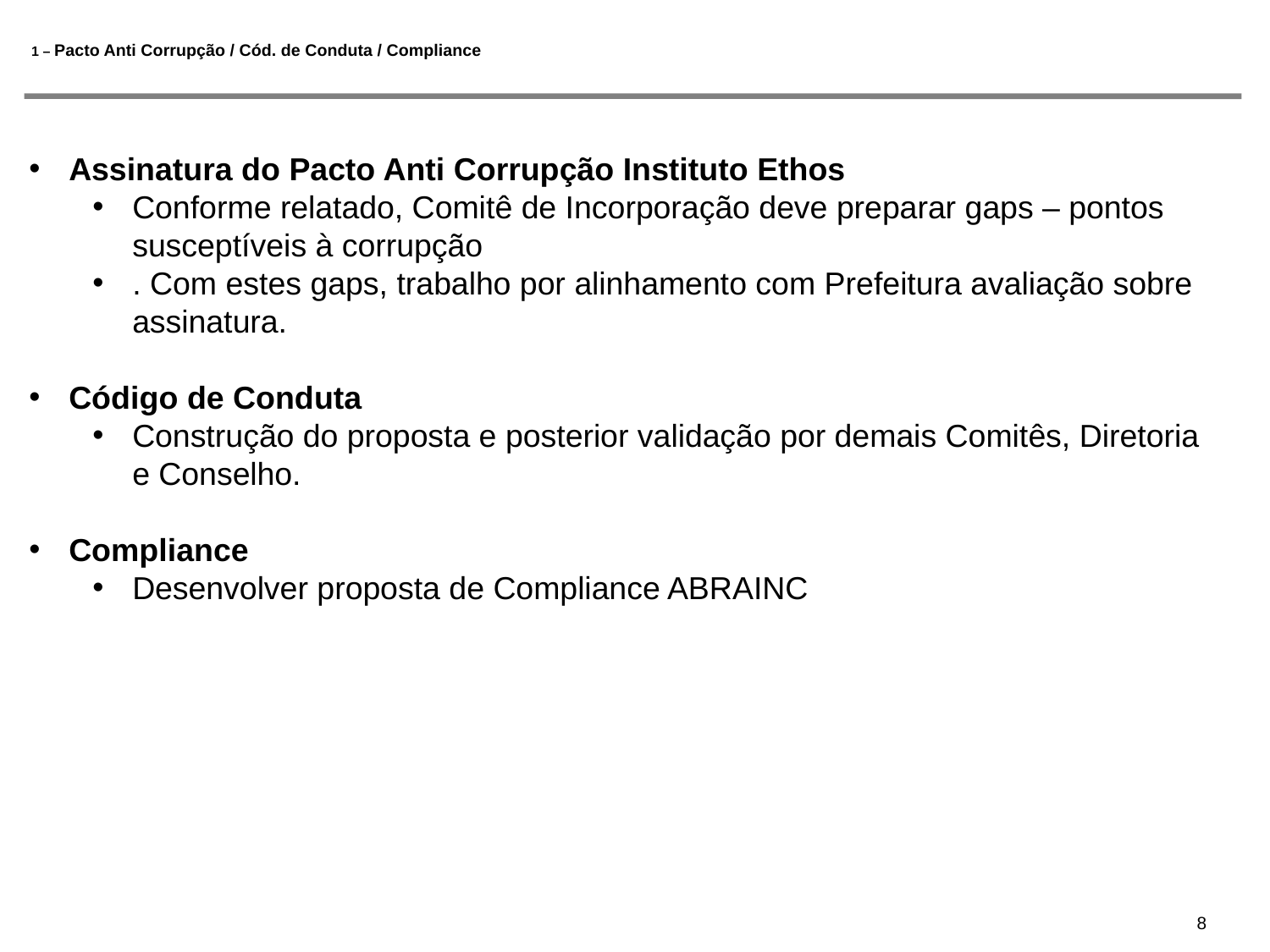

# 1 – Pacto Anti Corrupção / Cód. de Conduta / Compliance

Assinatura do Pacto Anti Corrupção Instituto Ethos
Conforme relatado, Comitê de Incorporação deve preparar gaps – pontos susceptíveis à corrupção
. Com estes gaps, trabalho por alinhamento com Prefeitura avaliação sobre assinatura.

Código de Conduta
Construção do proposta e posterior validação por demais Comitês, Diretoria e Conselho.

Compliance
Desenvolver proposta de Compliance ABRAINC

8